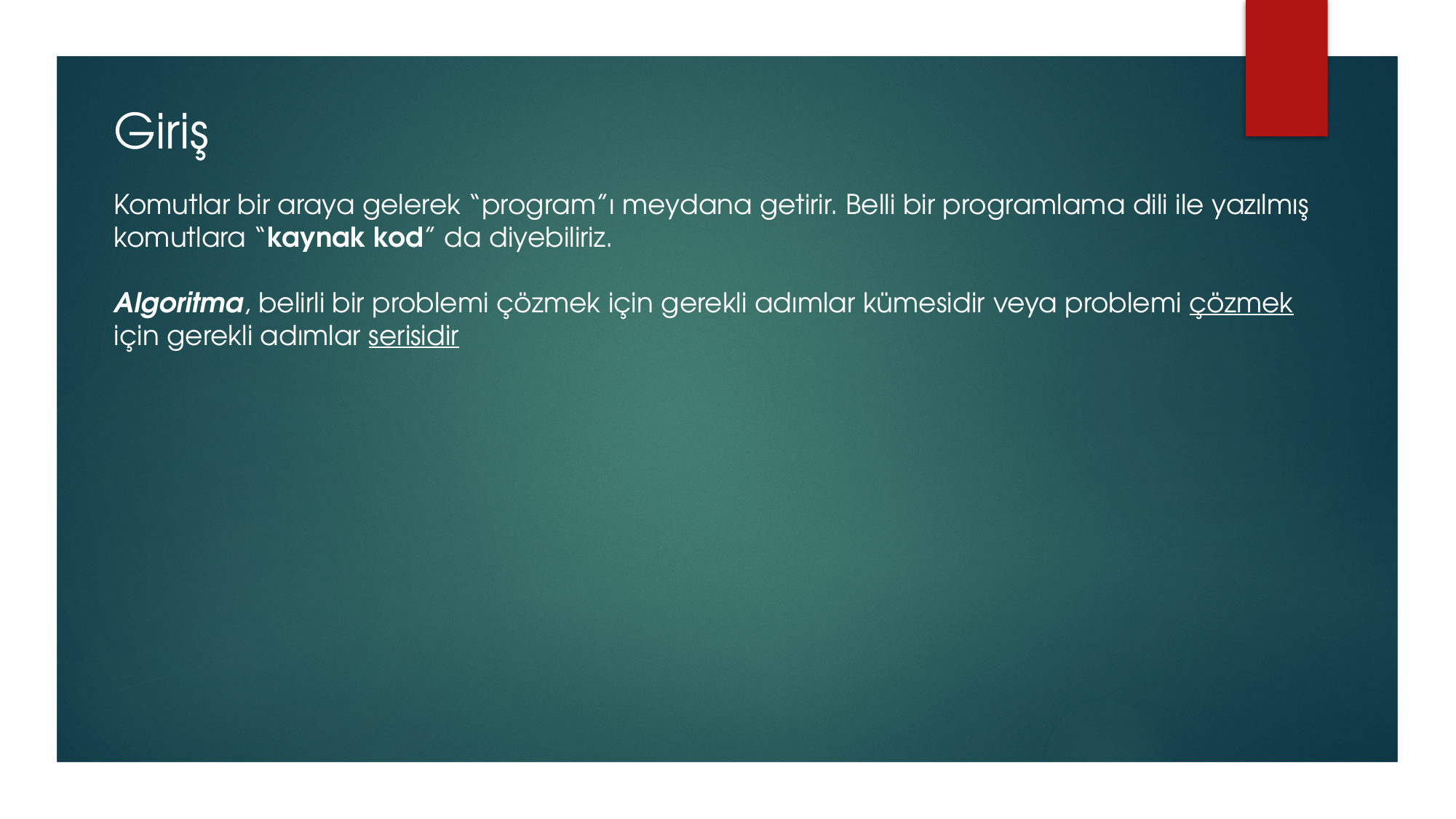

Giriş
Komutlar bir araya gelerek “program”ı meydana getirir. Belli bir programlama dili ile yazılmış komutlara “kaynak kod” da diyebiliriz.

Algoritma, belirli bir problemi çözmek için gerekli adımlar kümesidir veya problemi çözmek için gerekli adımlar serisidir